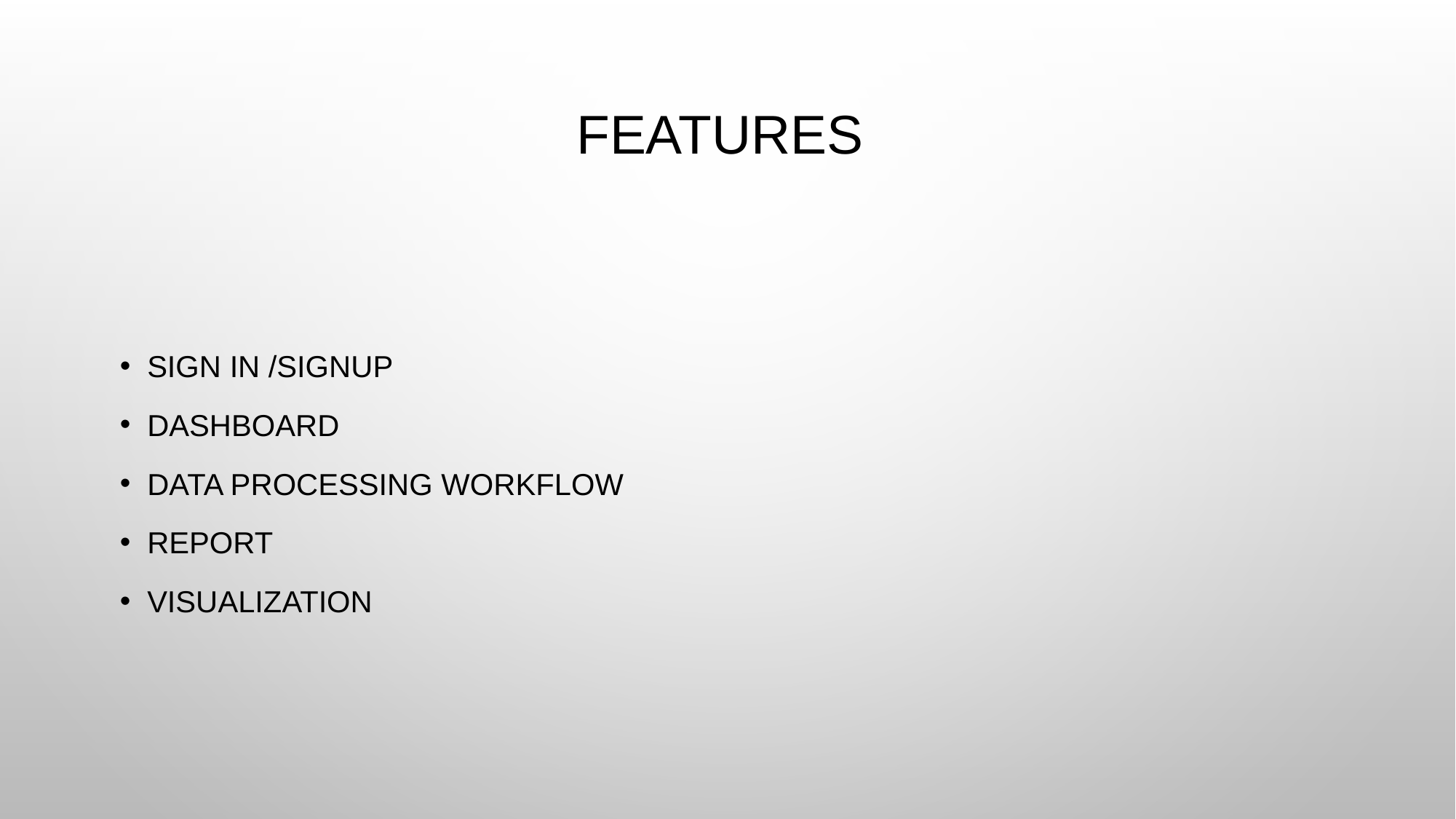

# Features

Sign in /signup
Dashboard
Data processing workflow
Report
Visualization